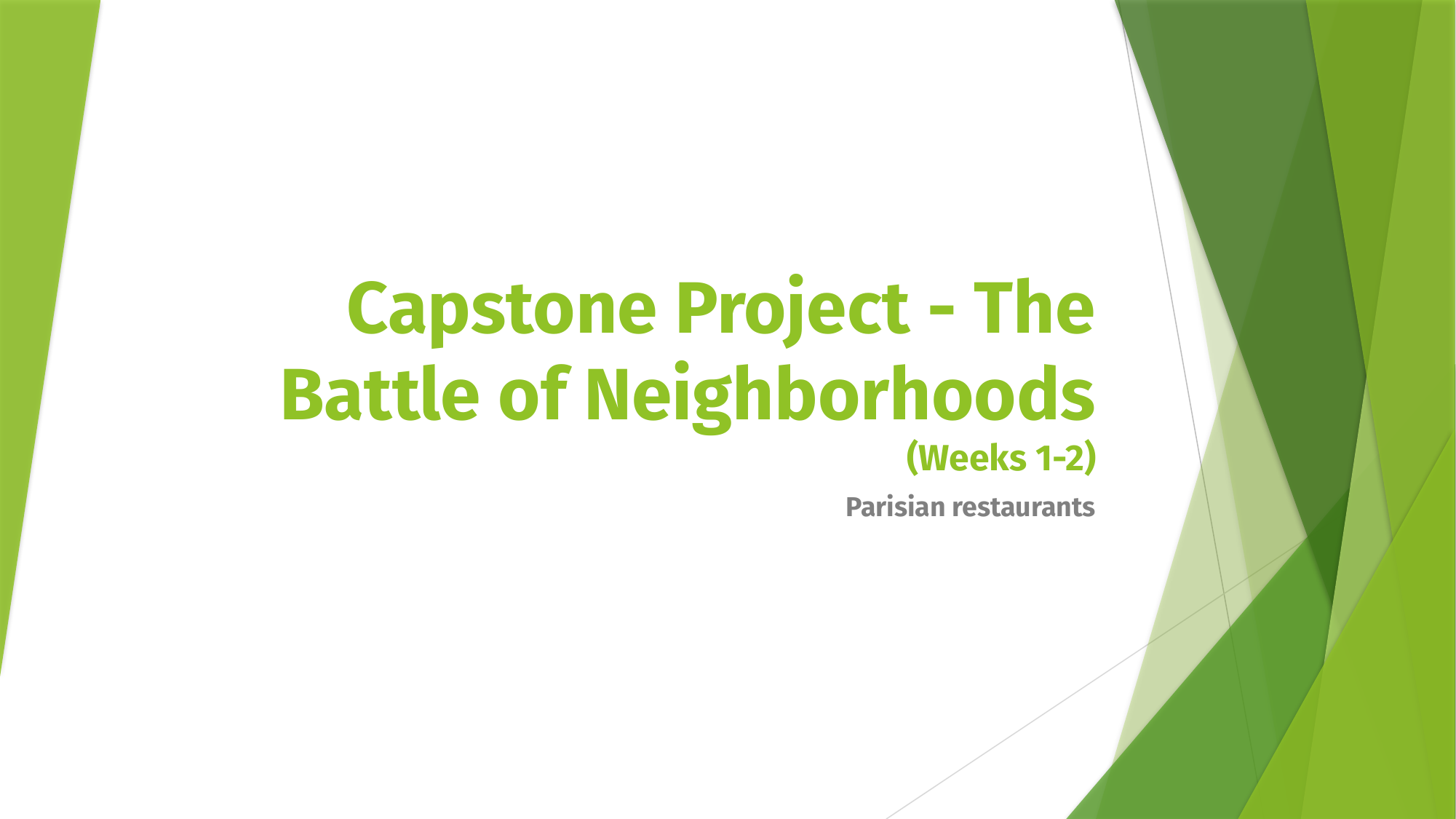

# Capstone Project - The Battle of Neighborhoods (Weeks 1-2)
Parisian restaurants